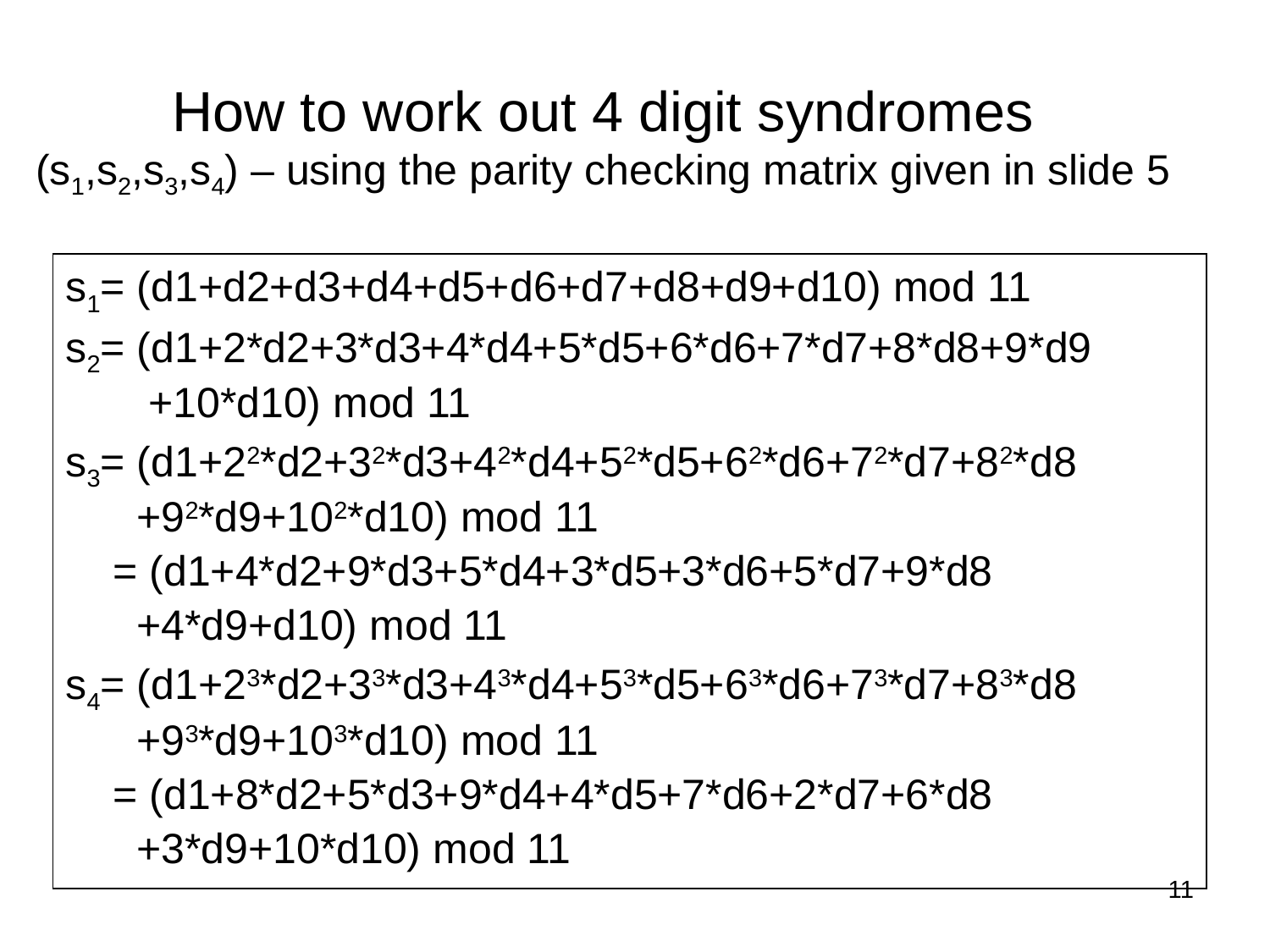

# How to work out 4 digit syndromes (s1,s2,s3,s4) – using the parity checking matrix given in slide 5
s1= (d1+d2+d3+d4+d5+d6+d7+d8+d9+d10) mod 11
s2= (d1+2*d2+3*d3+4*d4+5*d5+6*d6+7*d7+8*d8+9*d9
       +10*d10) mod 11
s3= (d1+22*d2+32*d3+42*d4+52*d5+62*d6+72*d7+82*d8
      +92*d9+102*d10) mod 11
    = (d1+4*d2+9*d3+5*d4+3*d5+3*d6+5*d7+9*d8
      +4*d9+d10) mod 11
s4= (d1+23*d2+33*d3+43*d4+53*d5+63*d6+73*d7+83*d8
      +93*d9+103*d10) mod 11
    = (d1+8*d2+5*d3+9*d4+4*d5+7*d6+2*d7+6*d8
      +3*d9+10*d10) mod 11

11